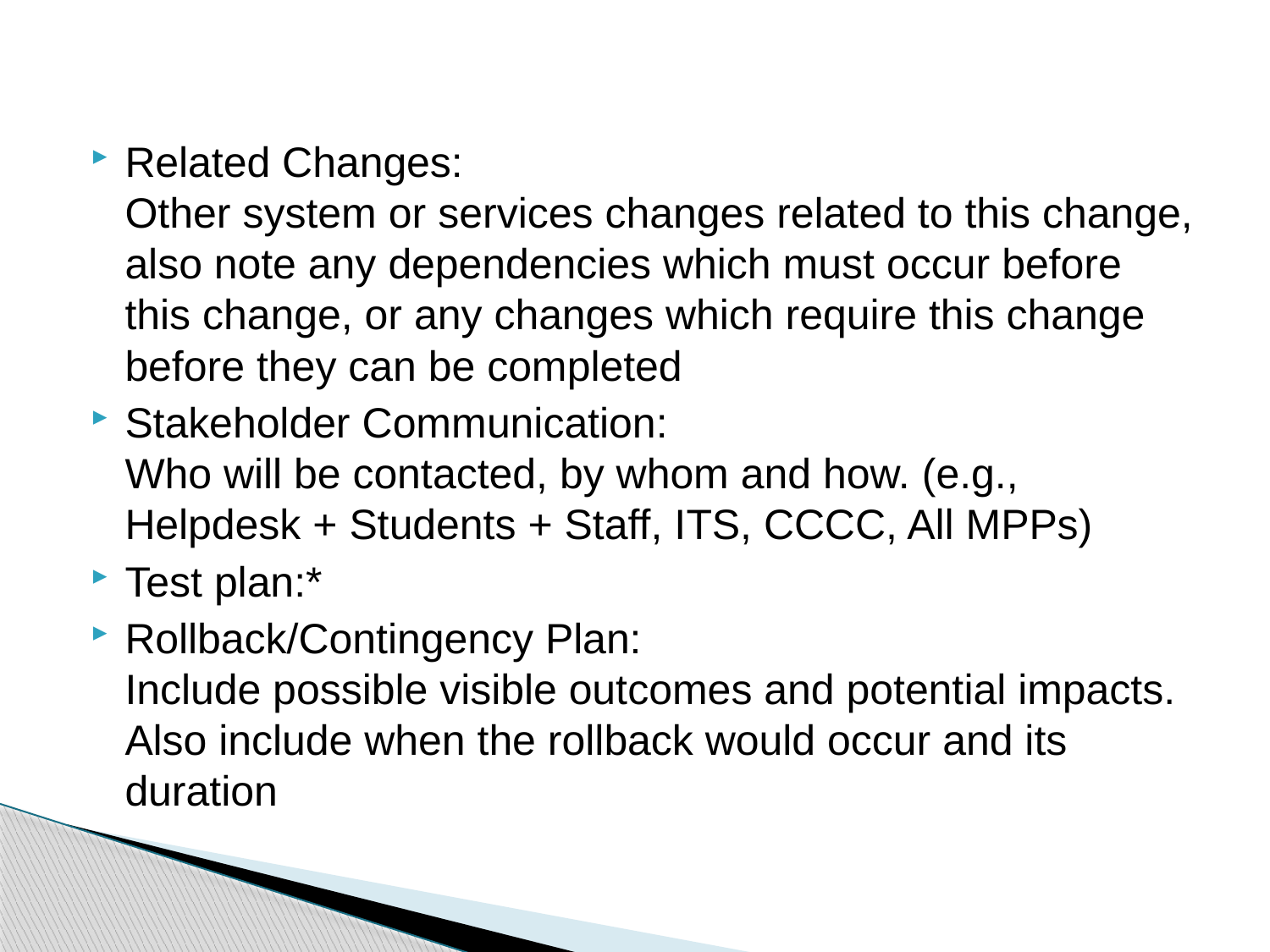

Related Changes:
Other system or services changes related to this change, also note any dependencies which must occur before this change, or any changes which require this change before they can be completed
Stakeholder Communication:
Who will be contacted, by whom and how. (e.g., Helpdesk + Students + Staff, ITS, CCCC, All MPPs)
Test plan:*
Rollback/Contingency Plan:
Include possible visible outcomes and potential impacts. Also include when the rollback would occur and its duration